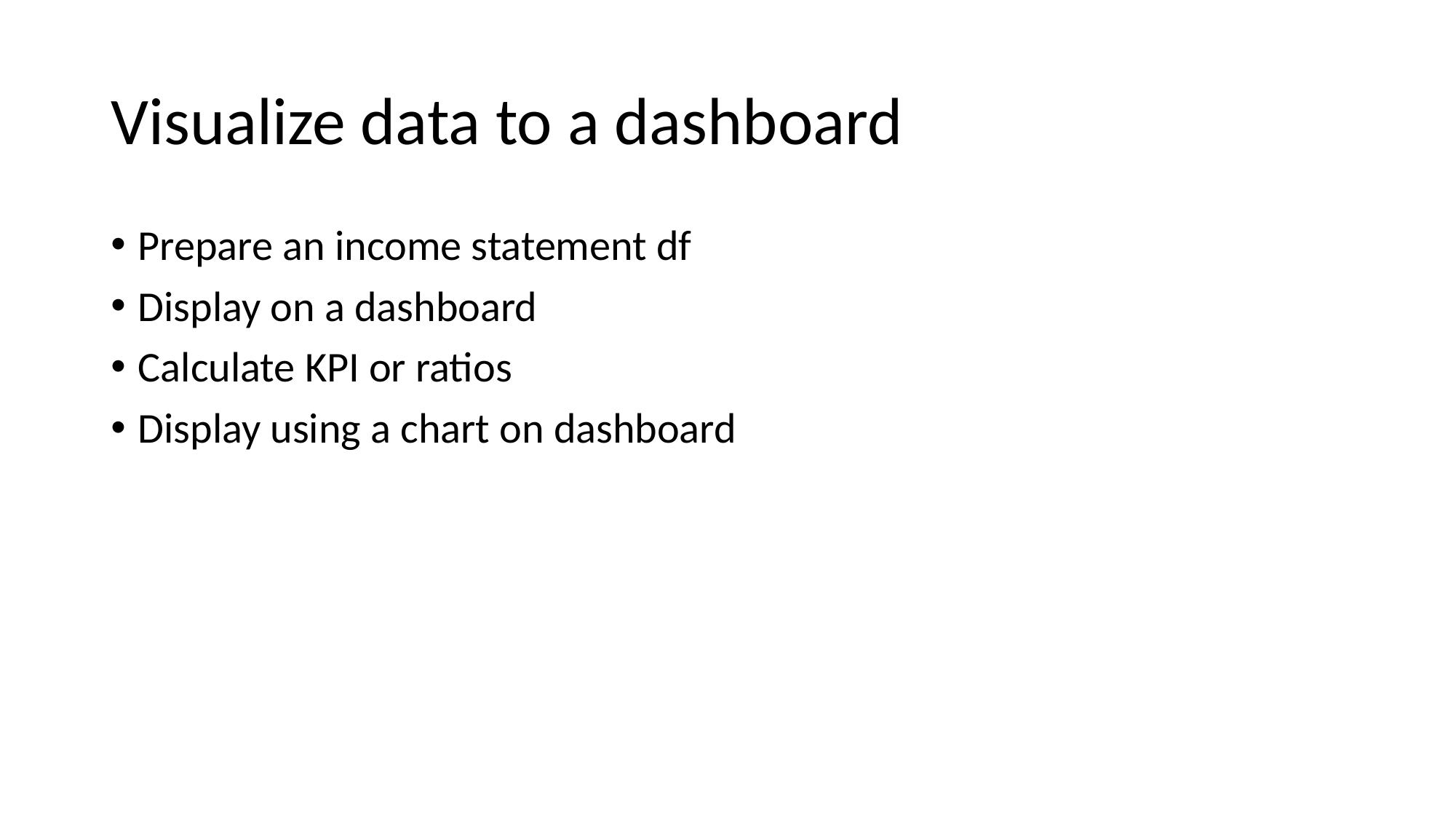

# Visualize data to a dashboard
Prepare an income statement df
Display on a dashboard
Calculate KPI or ratios
Display using a chart on dashboard